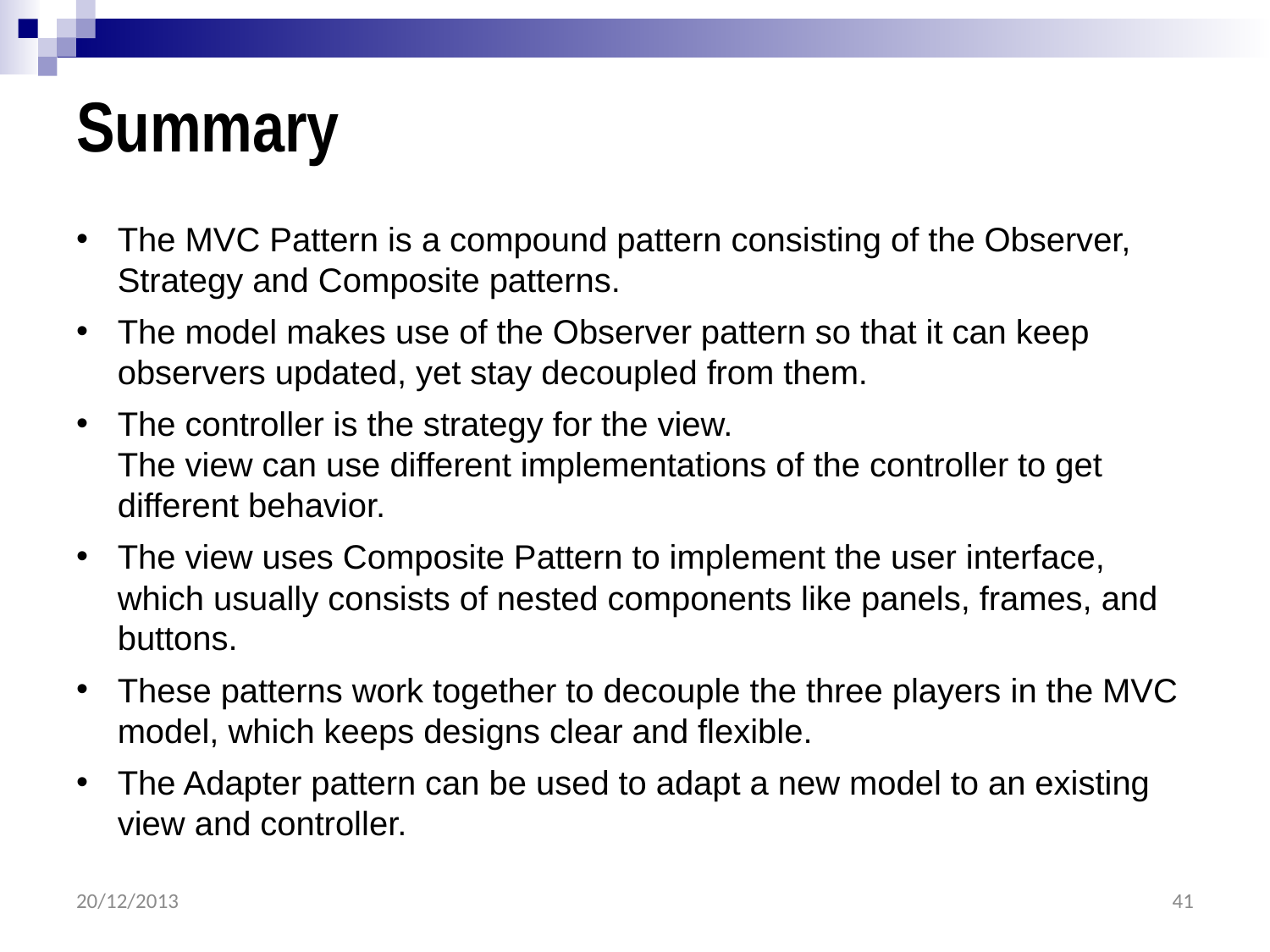

# Summary
The MVC Pattern is a compound pattern consisting of the Observer, Strategy and Composite patterns.
The model makes use of the Observer pattern so that it can keep observers updated, yet stay decoupled from them.
The controller is the strategy for the view.
The view can use different implementations of the controller to get different behavior.
The view uses Composite Pattern to implement the user interface, which usually consists of nested components like panels, frames, and buttons.
These patterns work together to decouple the three players in the MVC model, which keeps designs clear and flexible.
The Adapter pattern can be used to adapt a new model to an existing view and controller.
20/12/2013
41